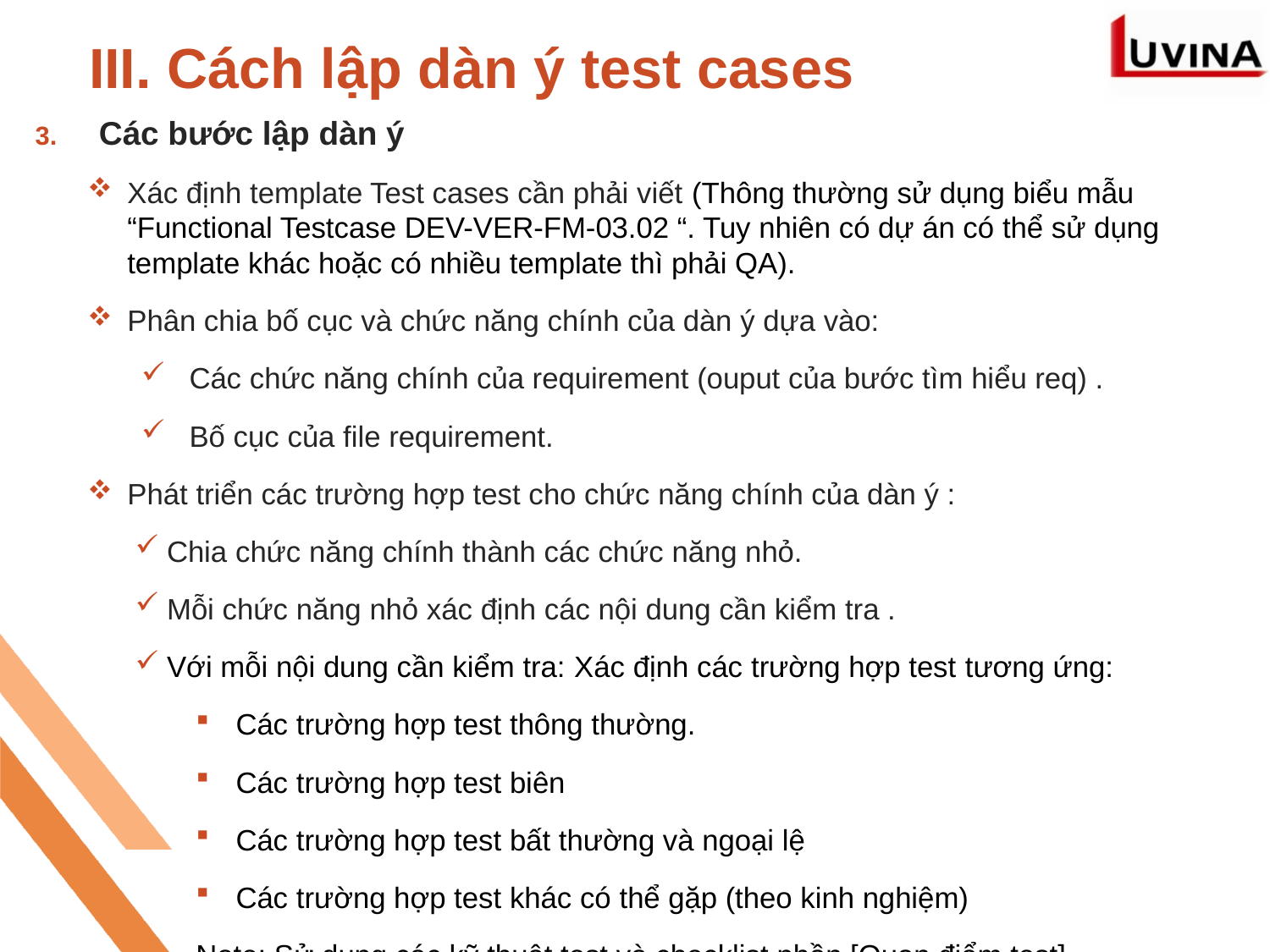

# III. Cách lập dàn ý test cases
Các bước lập dàn ý
Xác định template Test cases cần phải viết (Thông thường sử dụng biểu mẫu “Functional Testcase DEV-VER-FM-03.02 “. Tuy nhiên có dự án có thể sử dụng template khác hoặc có nhiều template thì phải QA).
Phân chia bố cục và chức năng chính của dàn ý dựa vào:
Các chức năng chính của requirement (ouput của bước tìm hiểu req) .
Bố cục của file requirement.
Phát triển các trường hợp test cho chức năng chính của dàn ý :
Chia chức năng chính thành các chức năng nhỏ.
Mỗi chức năng nhỏ xác định các nội dung cần kiểm tra .
Với mỗi nội dung cần kiểm tra: Xác định các trường hợp test tương ứng:
Các trường hợp test thông thường.
Các trường hợp test biên
Các trường hợp test bất thường và ngoại lệ
Các trường hợp test khác có thể gặp (theo kinh nghiệm)
Note: Sử dụng các kỹ thuật test và checklist phần [Quan điểm test].